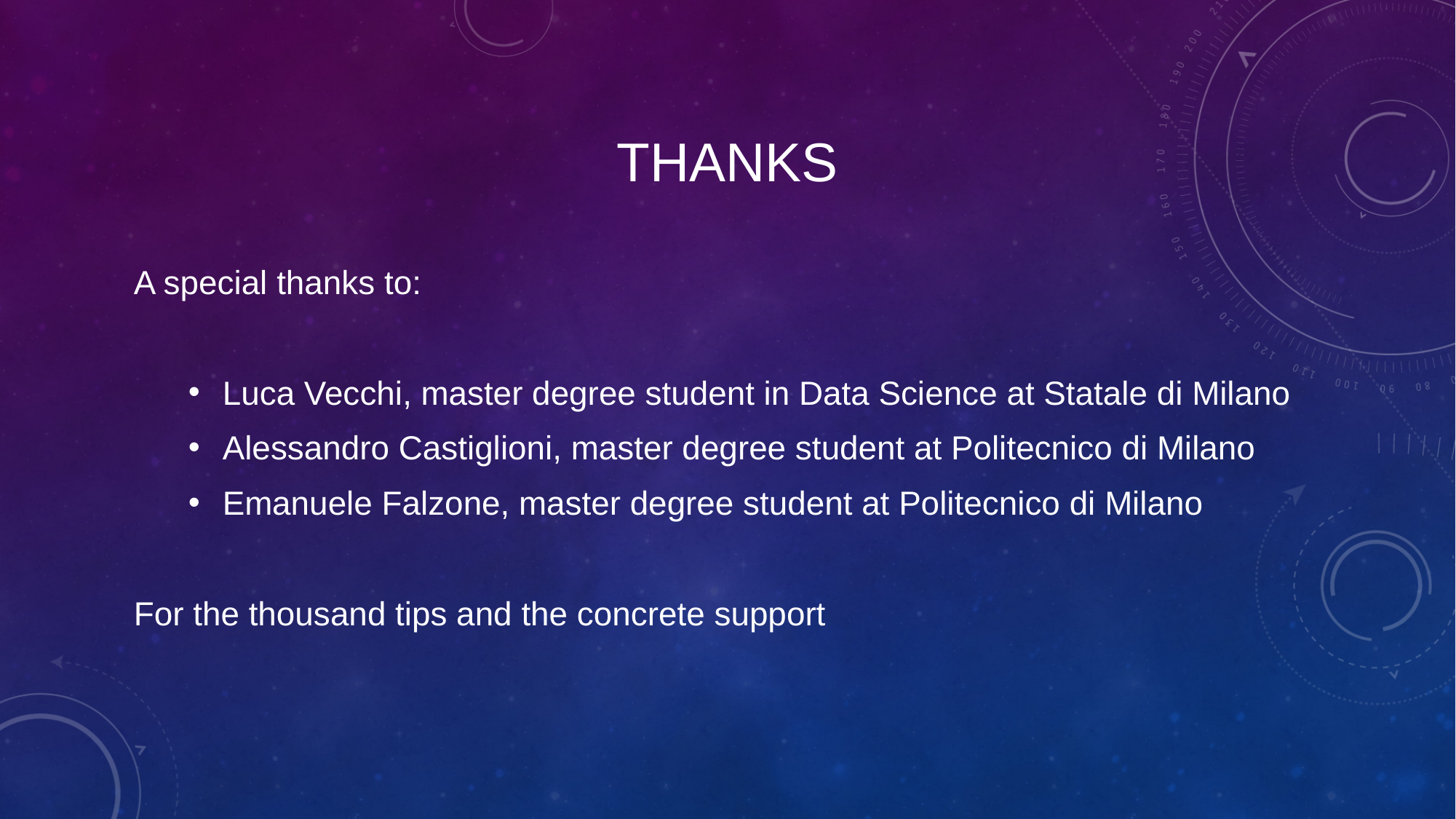

# THANKS
A special thanks to:

Luca Vecchi, master degree student in Data Science at Statale di Milano
Alessandro Castiglioni, master degree student at Politecnico di Milano
Emanuele Falzone, master degree student at Politecnico di Milano

For the thousand tips and the concrete support